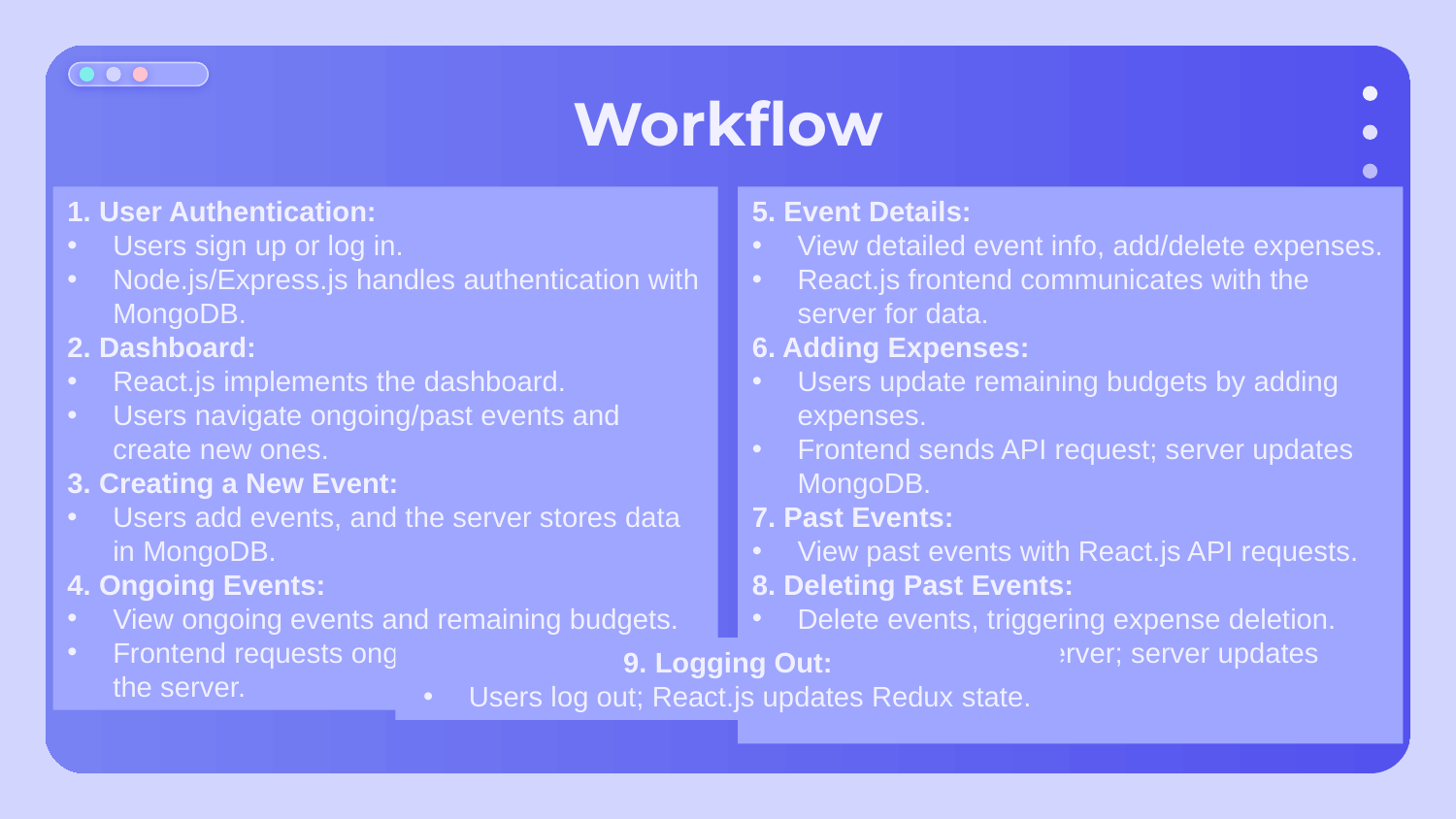

# Workflow
1. User Authentication:
Users sign up or log in.
Node.js/Express.js handles authentication with MongoDB.
2. Dashboard:
React.js implements the dashboard.
Users navigate ongoing/past events and create new ones.
3. Creating a New Event:
Users add events, and the server stores data in MongoDB.
4. Ongoing Events:
View ongoing events and remaining budgets.
Frontend requests ongoing events data from the server.
5. Event Details:
View detailed event info, add/delete expenses.
React.js frontend communicates with the server for data.
6. Adding Expenses:
Users update remaining budgets by adding expenses.
Frontend sends API request; server updates MongoDB.
7. Past Events:
View past events with React.js API requests.
8. Deleting Past Events:
Delete events, triggering expense deletion.
Frontend requests server; server updates MongoDB.

9. Logging Out:
Users log out; React.js updates Redux state.